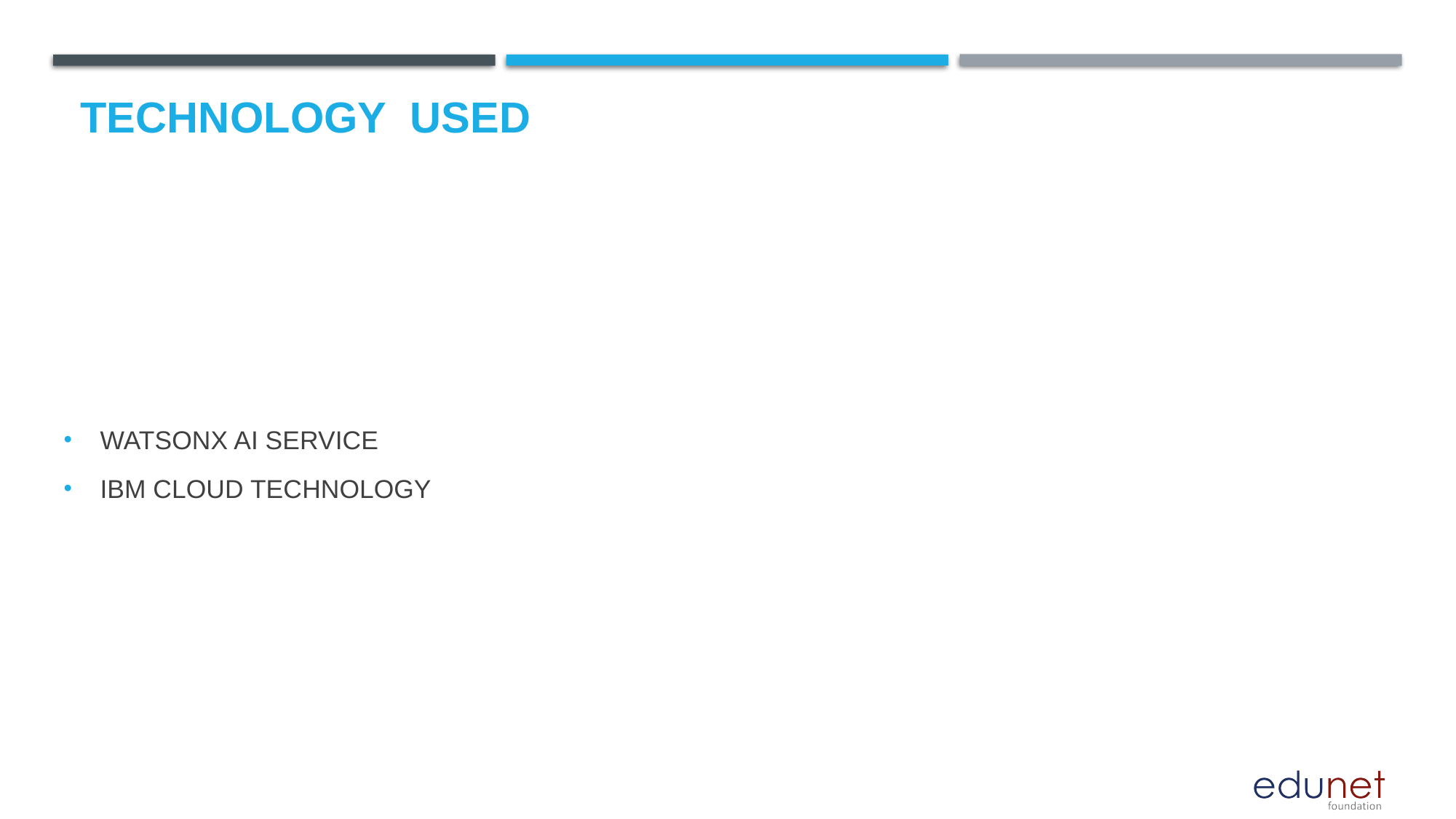

# Technology  used
WATSONX AI SERVICE
IBM CLOUD TECHNOLOGY